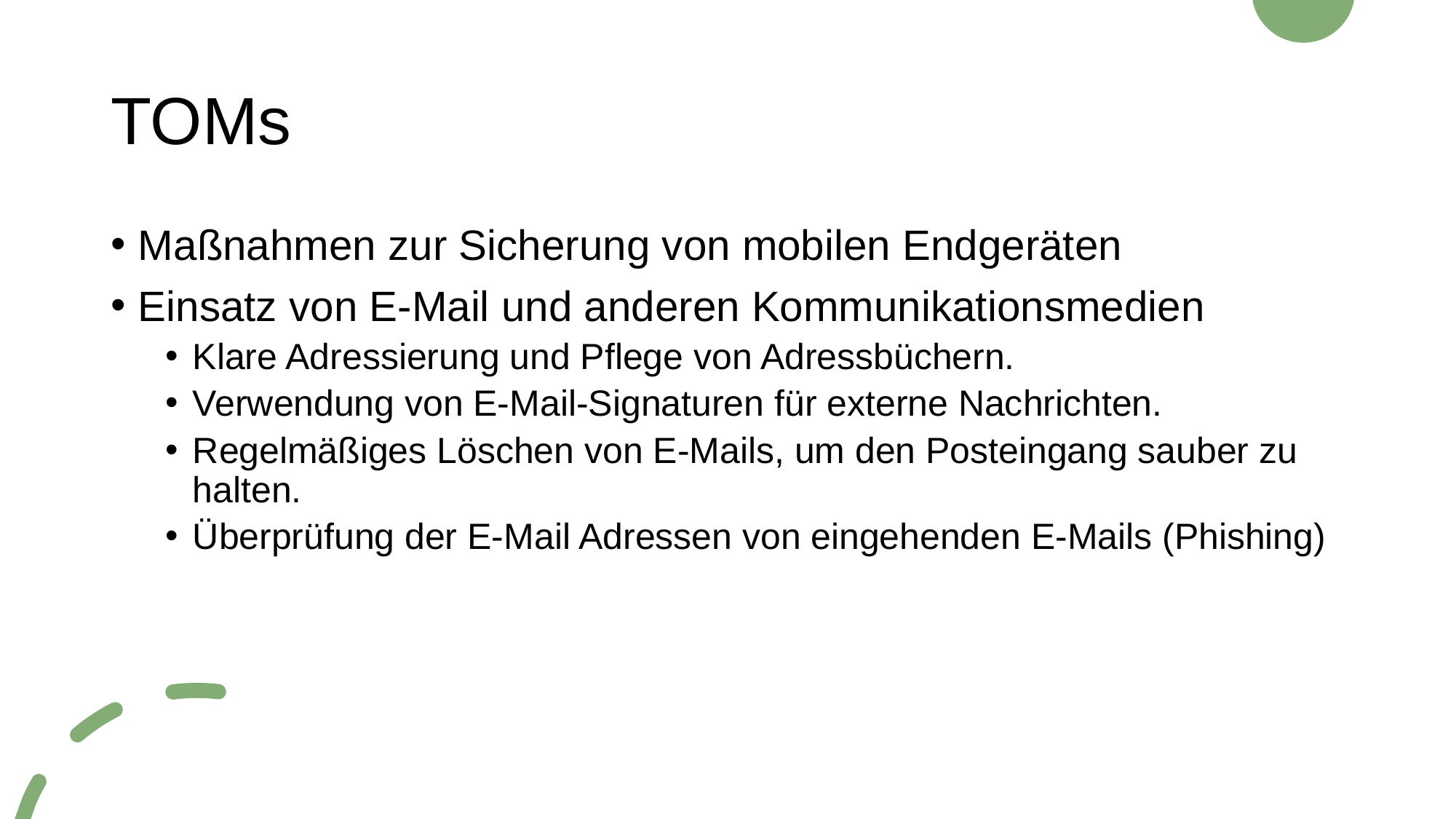

# TOMs
Maßnahmen zur Sicherung von mobilen Endgeräten
Einsatz von E-Mail und anderen Kommunikationsmedien
Klare Adressierung und Pflege von Adressbüchern.
Verwendung von E-Mail-Signaturen für externe Nachrichten.
Regelmäßiges Löschen von E-Mails, um den Posteingang sauber zu halten.
Überprüfung der E-Mail Adressen von eingehenden E-Mails (Phishing)